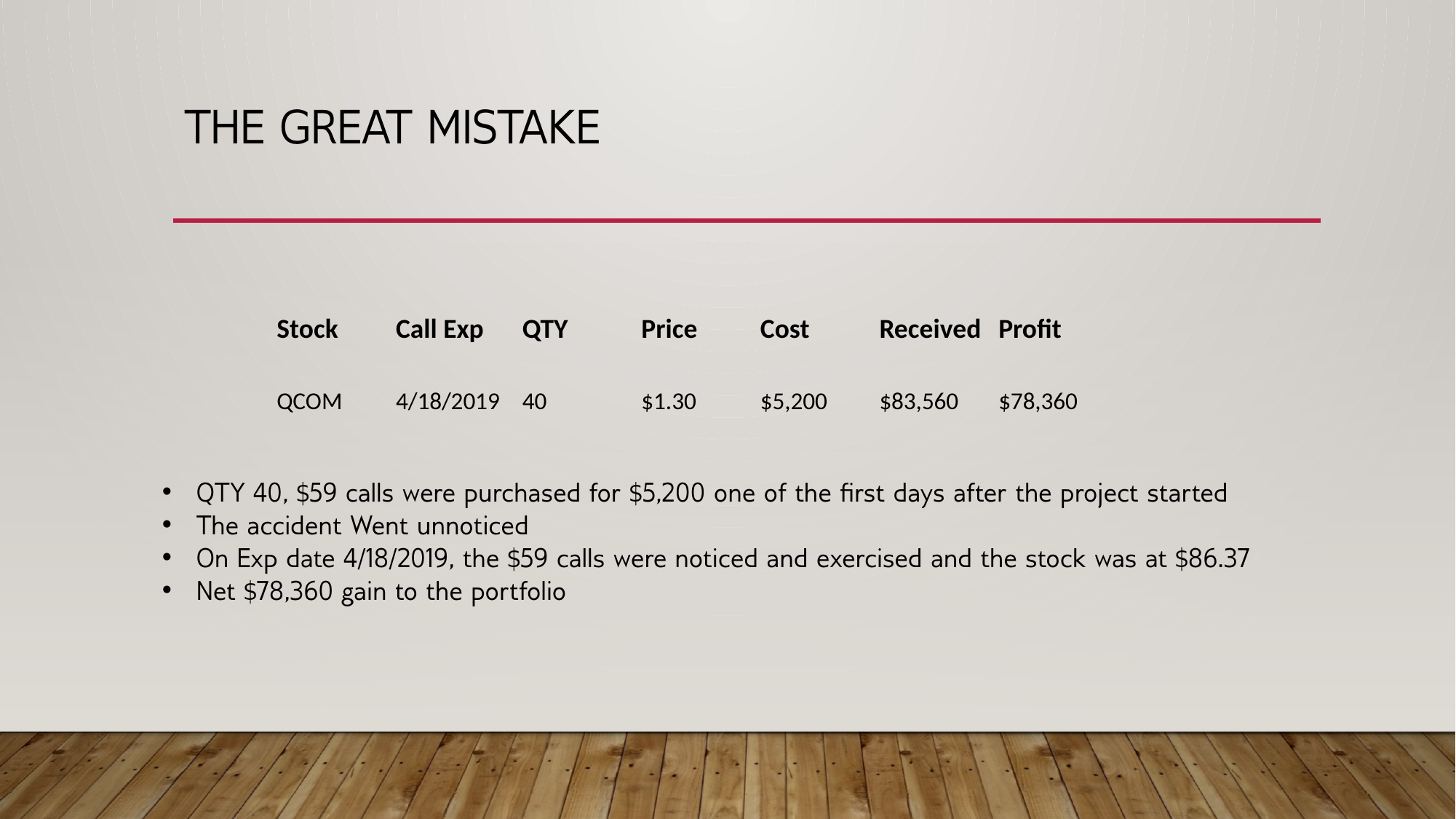

# The Great Mistake
| Stock | Call Exp | QTY | Price | Cost | Received | Profit |
| --- | --- | --- | --- | --- | --- | --- |
| QCOM | 4/18/2019 | 40 | $1.30 | $5,200 | $83,560 | $78,360 |
QTY 40, $59 calls were purchased for $5,200 one of the first days after the project started
The accident Went unnoticed
On Exp date 4/18/2019, the $59 calls were noticed and exercised and the stock was at $86.37
Net $78,360 gain to the portfolio